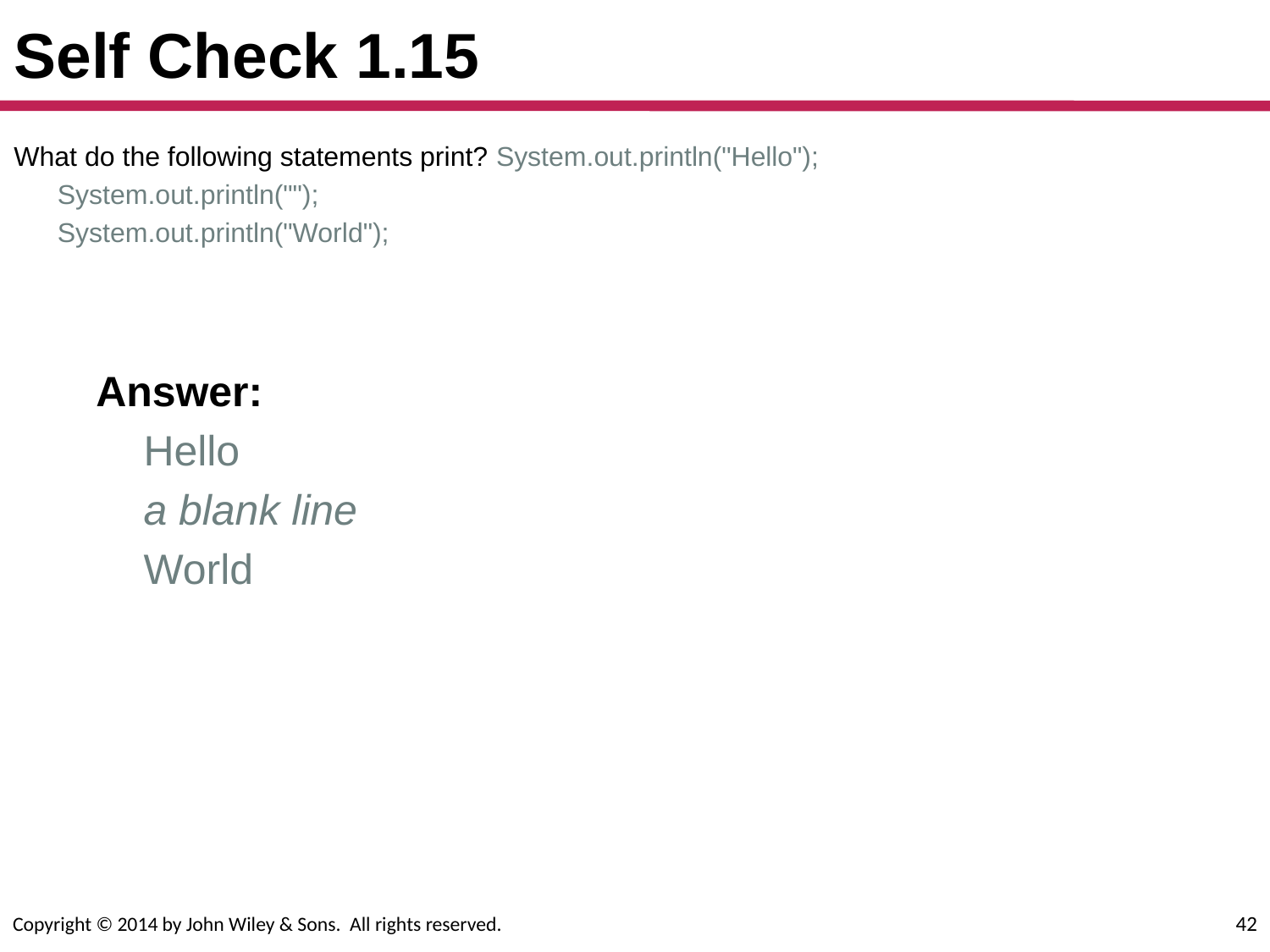

# Self Check 1.15
What do the following statements print? System.out.println("Hello");
	System.out.println("");
	System.out.println("World");
Answer:
	Hello
	a blank line
	World